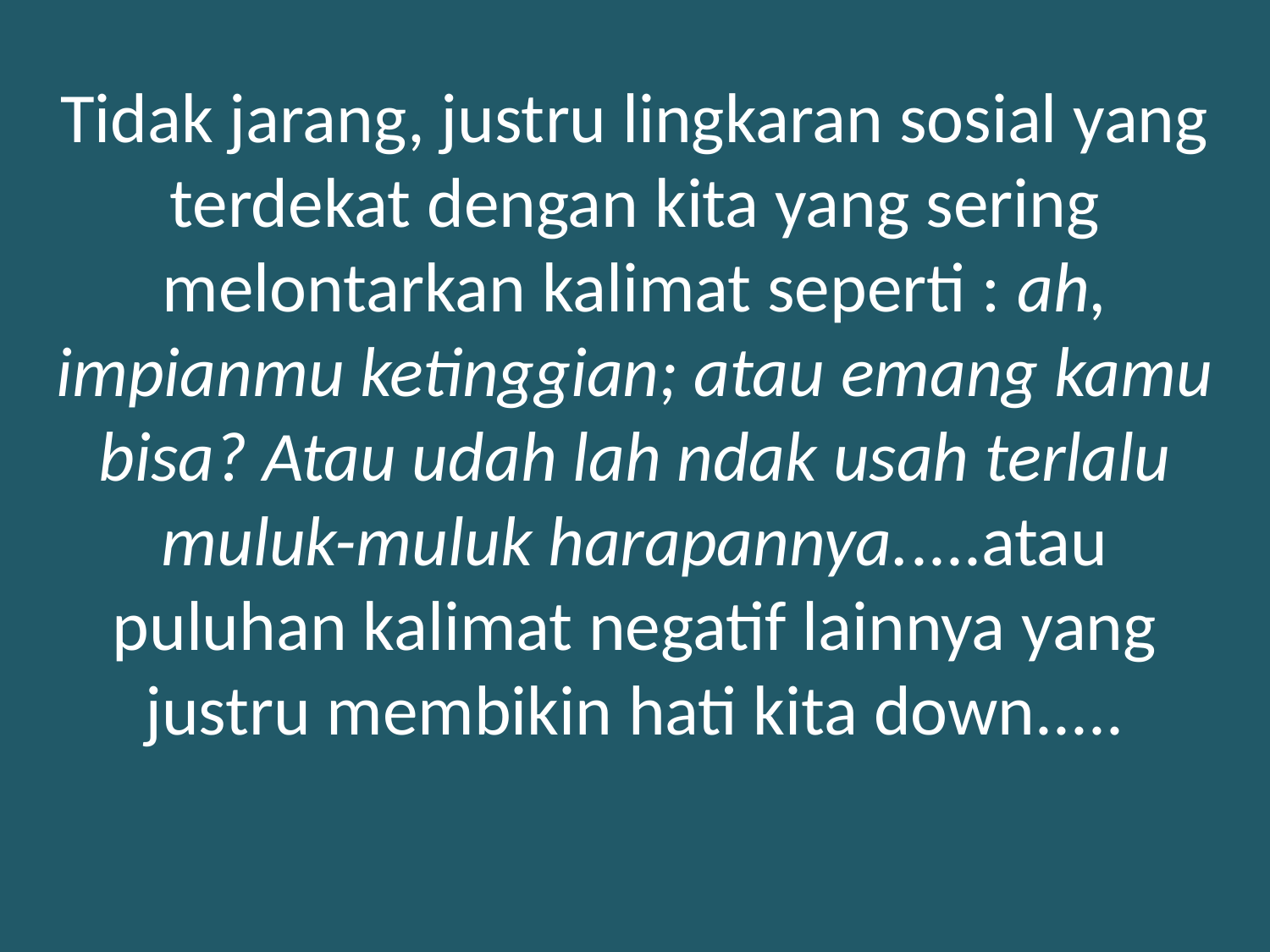

Tidak jarang, justru lingkaran sosial yang terdekat dengan kita yang sering melontarkan kalimat seperti : ah, impianmu ketinggian; atau emang kamu bisa? Atau udah lah ndak usah terlalu muluk-muluk harapannya.....atau puluhan kalimat negatif lainnya yang justru membikin hati kita down.....